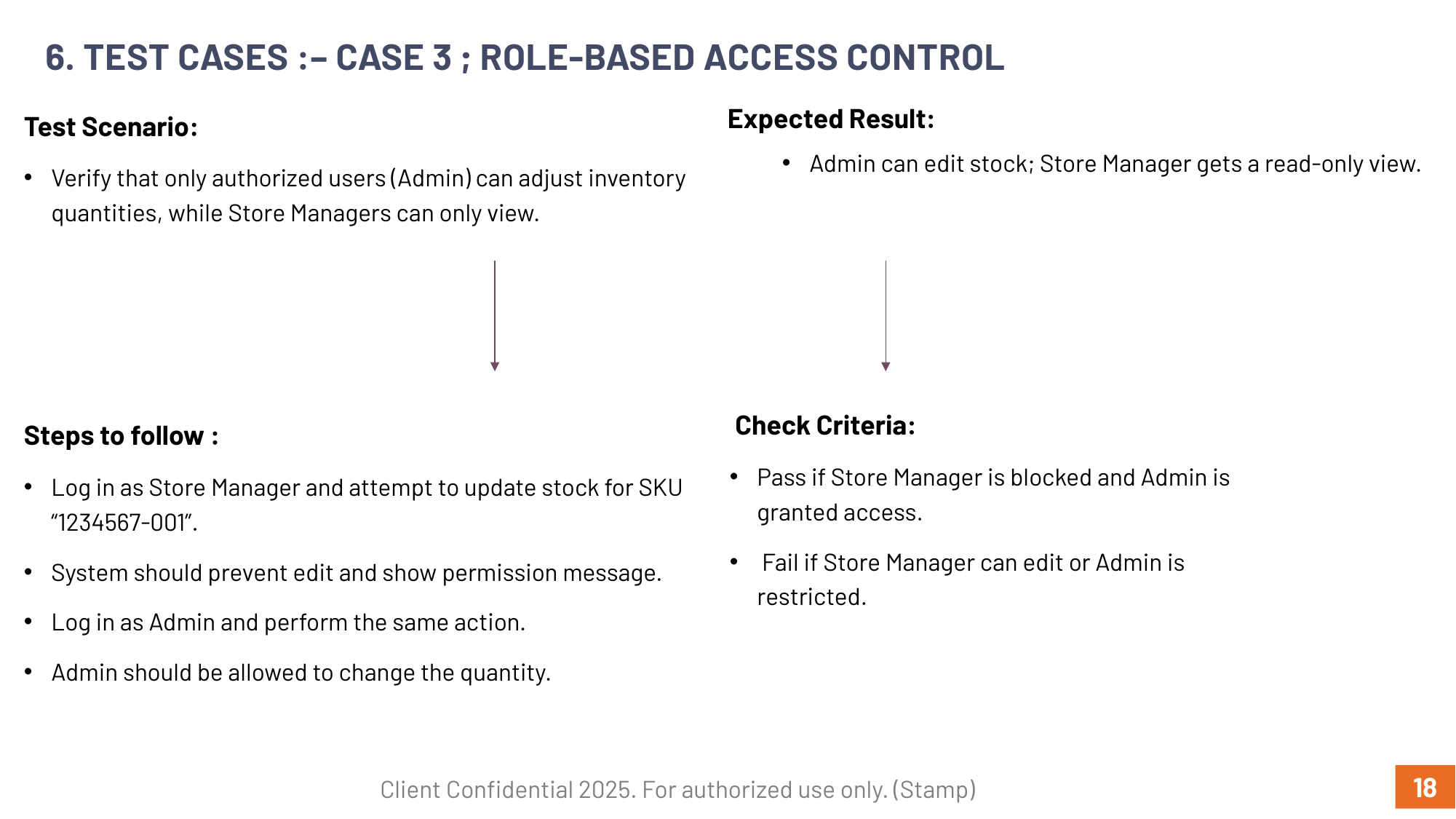

# 6. TEST CASES :– CASE 3 ; Role-Based Access Control

Expected Result:
Admin can edit stock; Store Manager gets a read-only view.
Test Scenario:
Verify that only authorized users (Admin) can adjust inventory quantities, while Store Managers can only view.

Steps to follow :
Log in as Store Manager and attempt to update stock for SKU “1234567-001”.
System should prevent edit and show permission message.
Log in as Admin and perform the same action.
Admin should be allowed to change the quantity.
 Check Criteria:
Pass if Store Manager is blocked and Admin is granted access.
 Fail if Store Manager can edit or Admin is restricted.
18
Client Confidential 2025. For authorized use only. (Stamp)